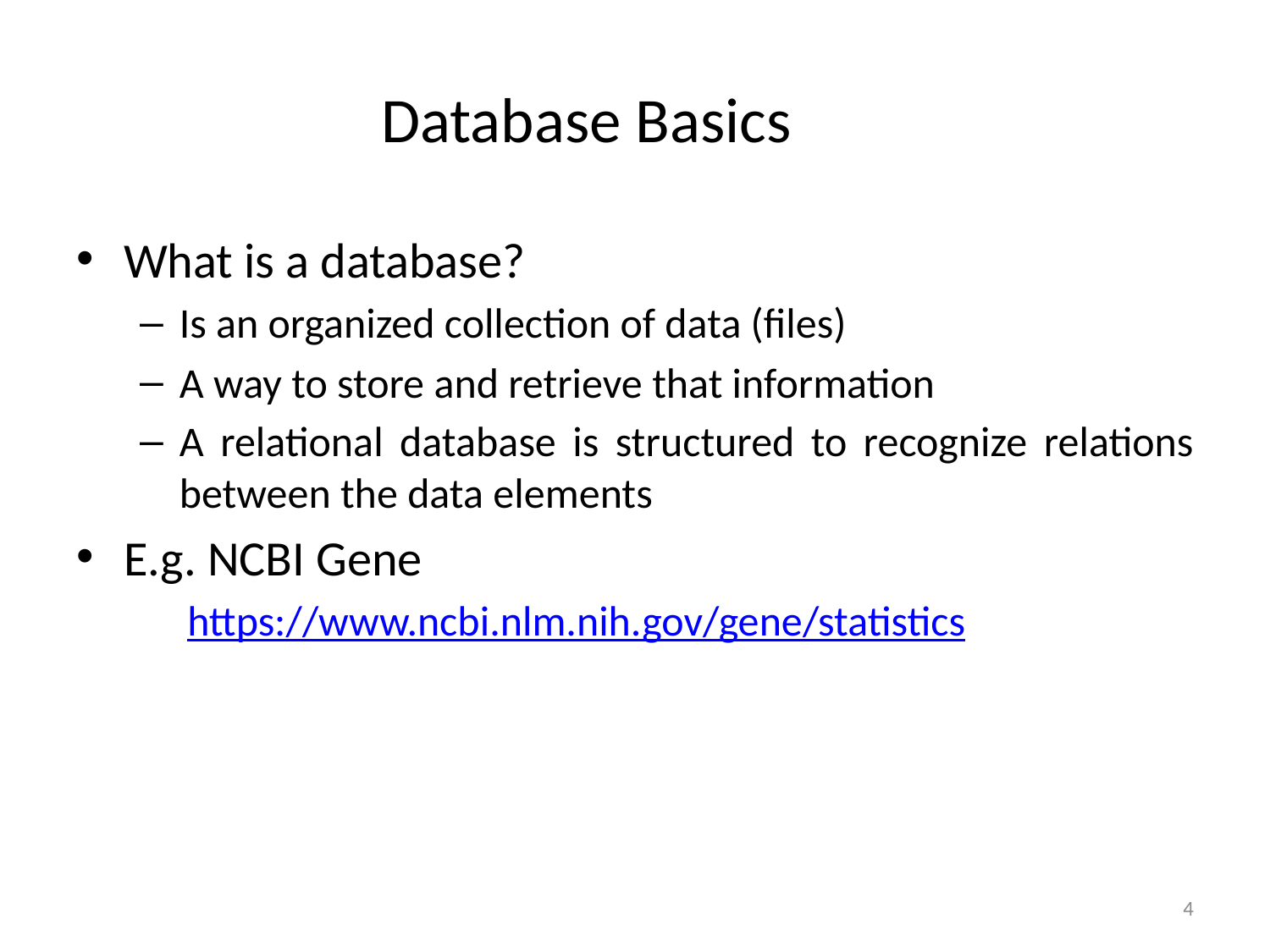

# Database Basics
What is a database?
Is an organized collection of data (files)
A way to store and retrieve that information
A relational database is structured to recognize relations between the data elements
E.g. NCBI Gene
https://www.ncbi.nlm.nih.gov/gene/statistics
4